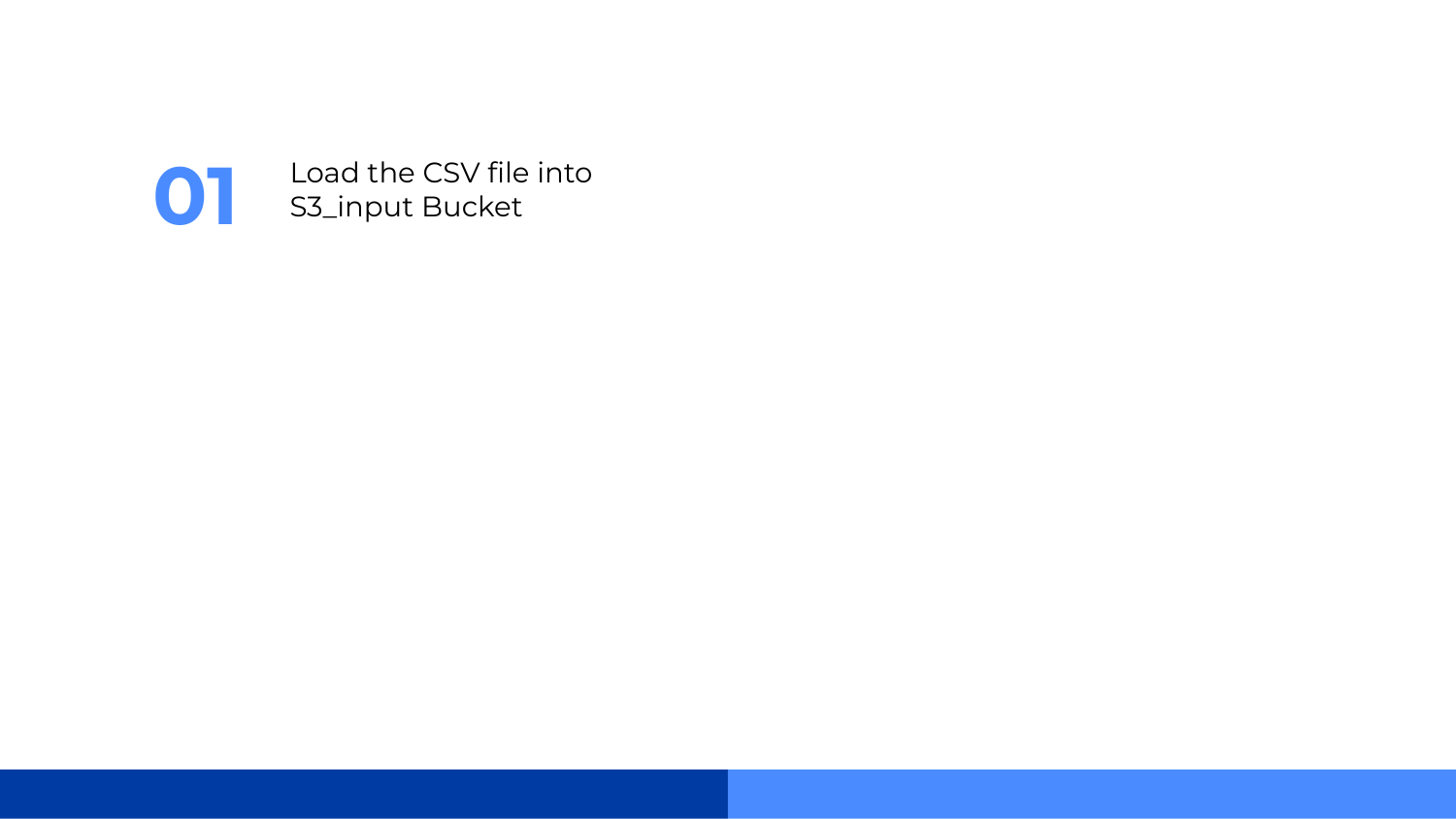

01
Load the CSV file into S3_input Bucket